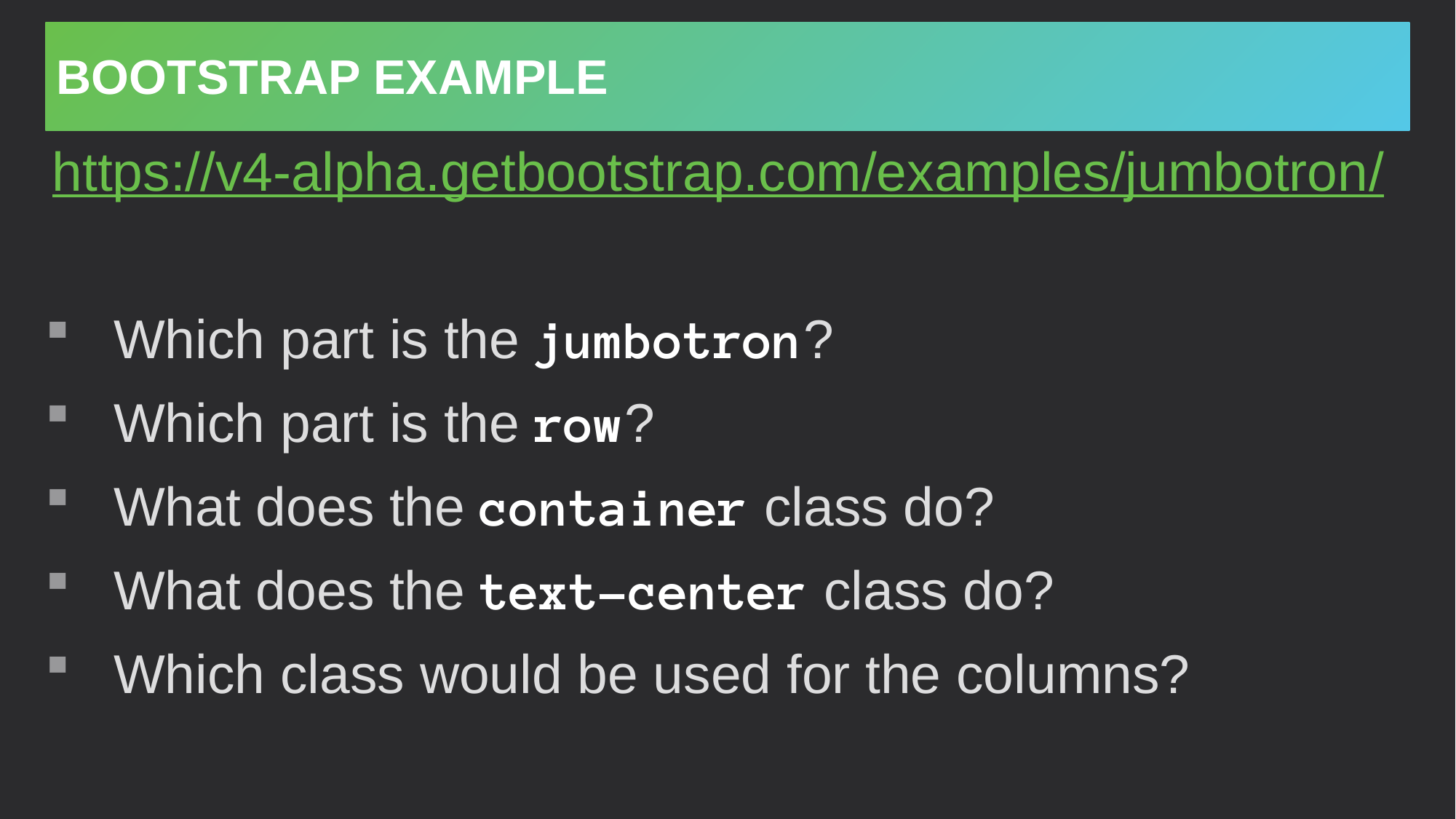

# Bootstrap example
https://v4-alpha.getbootstrap.com/examples/jumbotron/

Which part is the jumbotron?
Which part is the row?
What does the container class do?
What does the text-center class do?
Which class would be used for the columns?